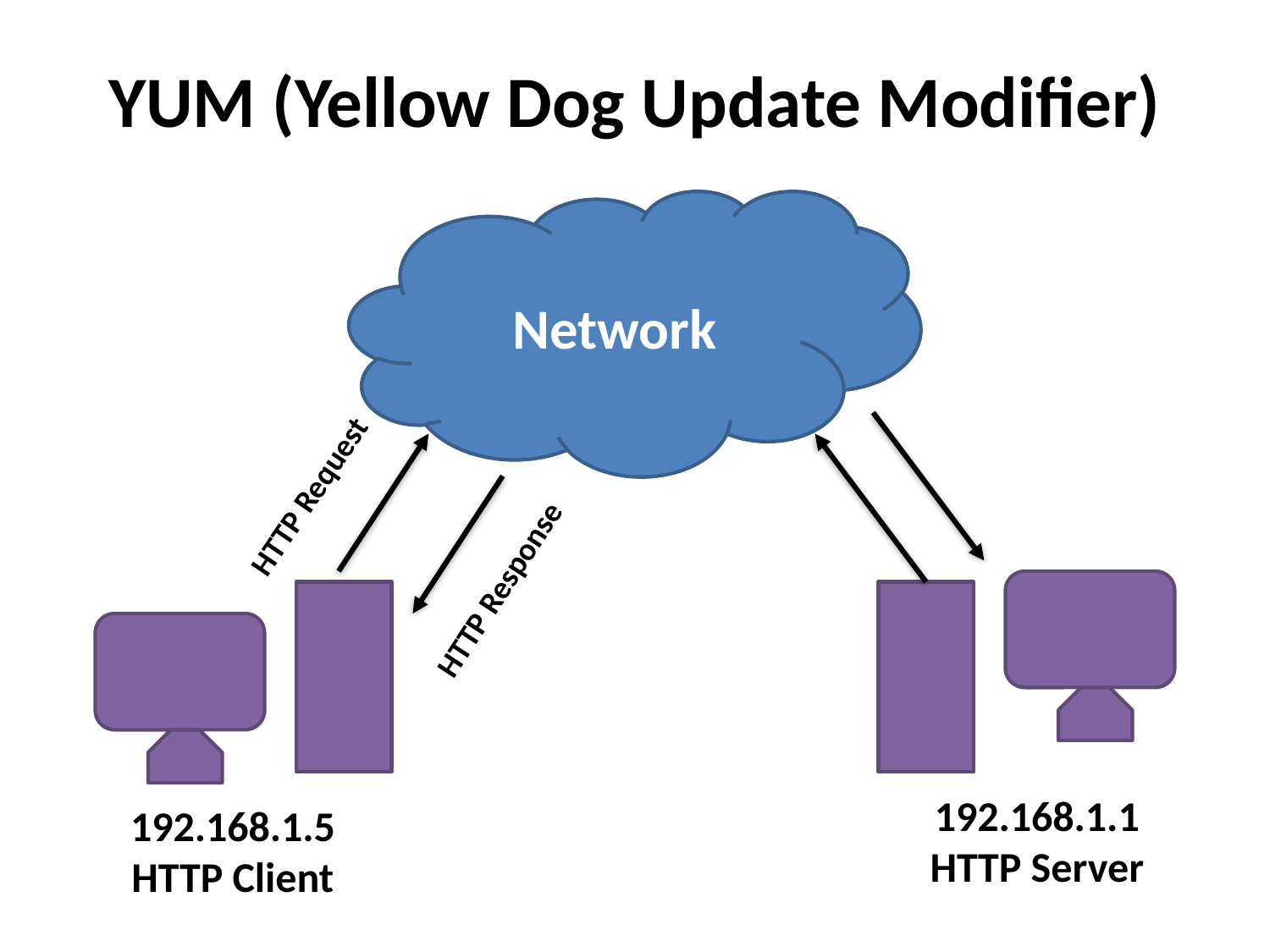

# YUM (Yellow Dog Update Modifier)
Network
HTTP Request
HTTP Response

192.168.1.1
HTTP Server
192.168.1.5
HTTP Client